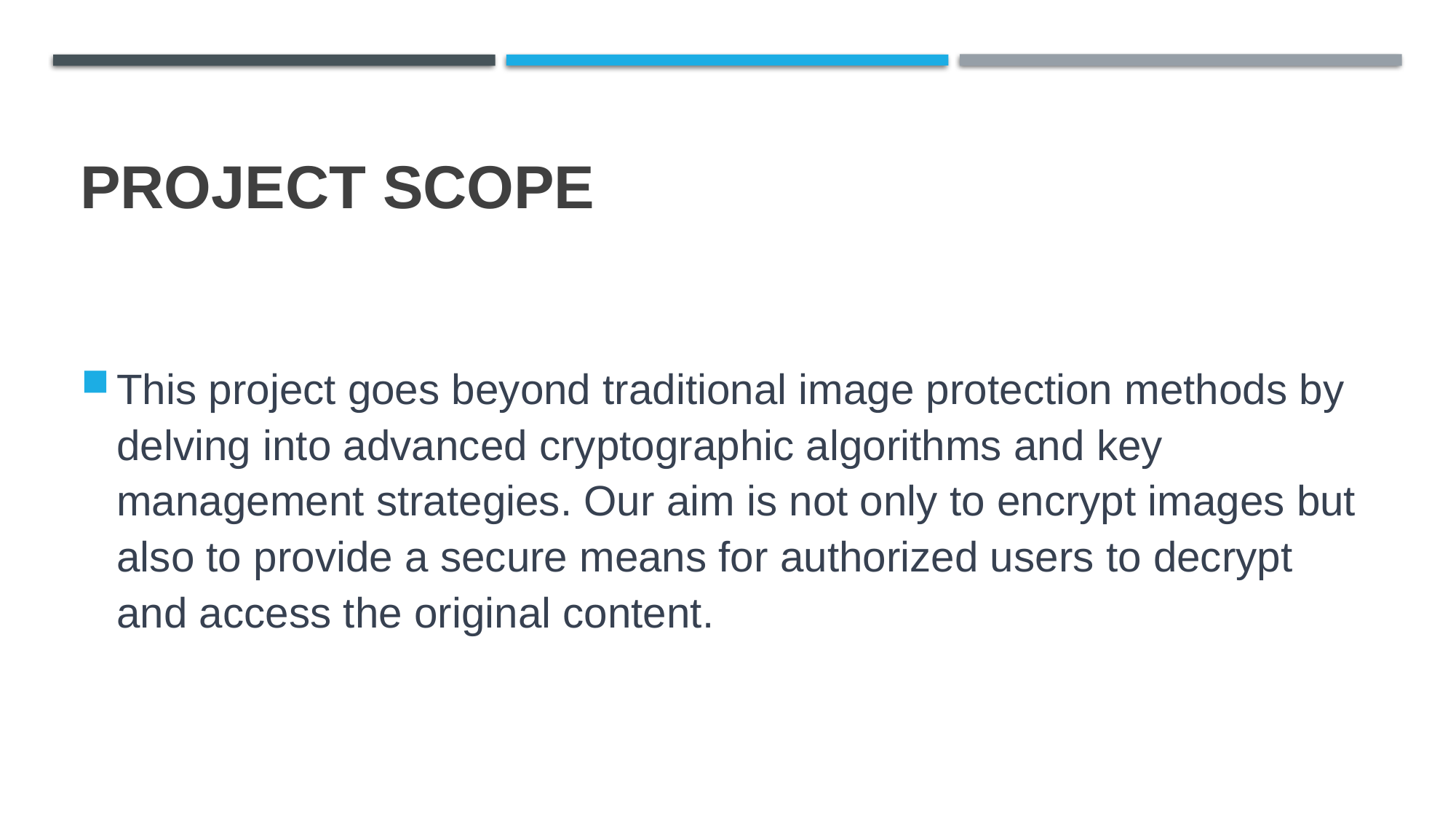

# Project Scope
This project goes beyond traditional image protection methods by delving into advanced cryptographic algorithms and key management strategies. Our aim is not only to encrypt images but also to provide a secure means for authorized users to decrypt and access the original content.